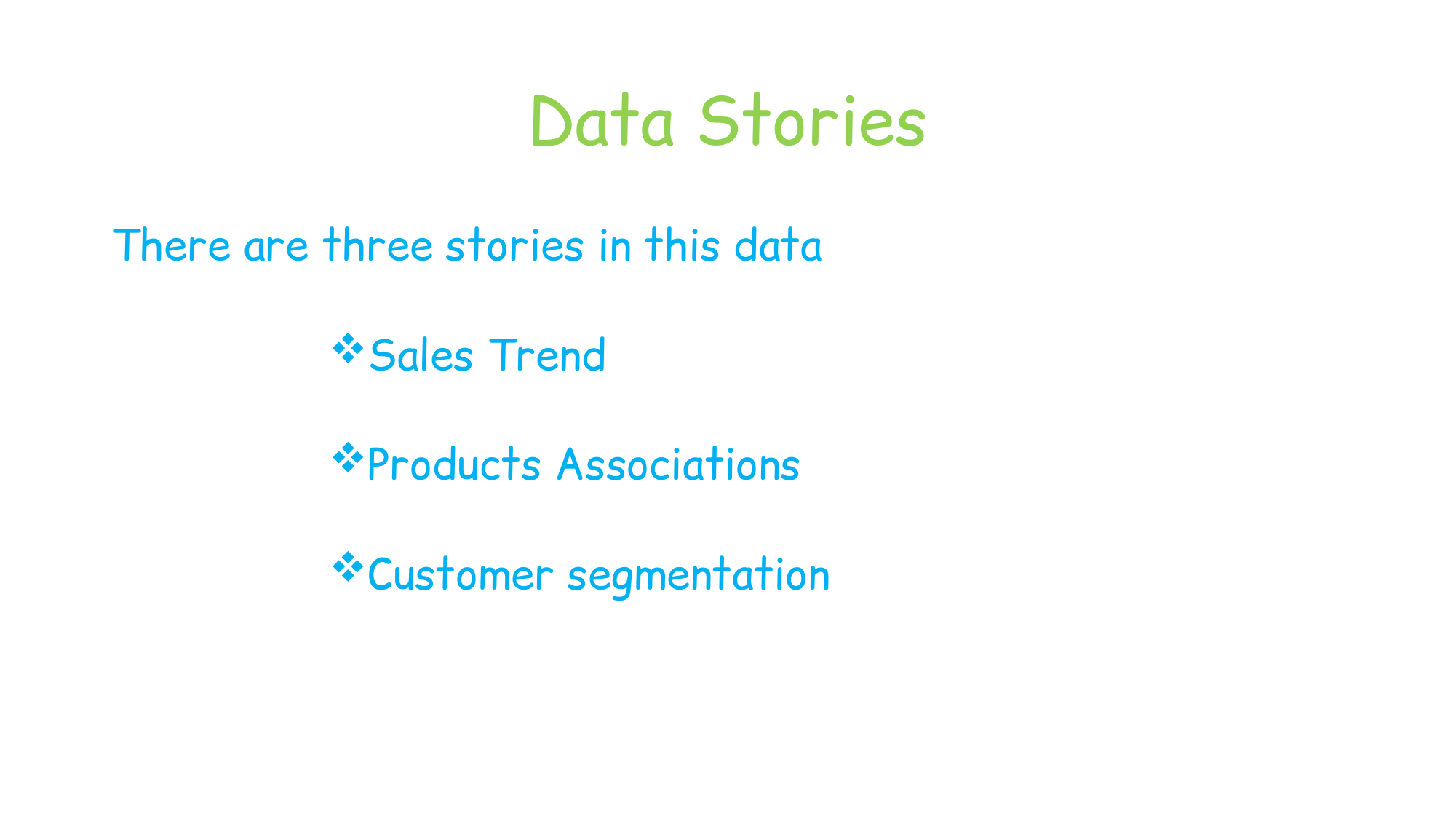

# Data Stories
There are three stories in this data
Sales Trend
Products Associations
Customer segmentation